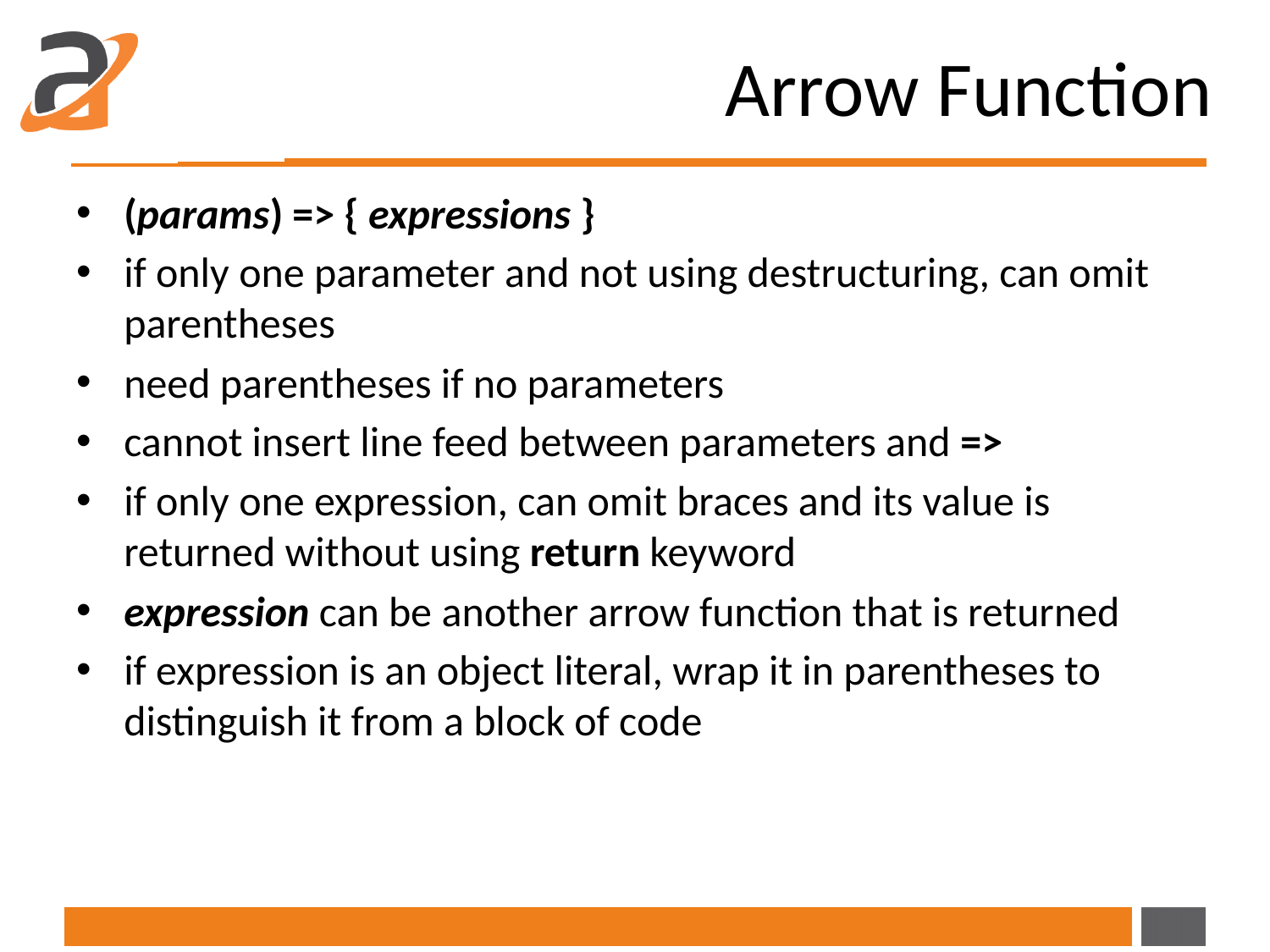

# Arrow Function
(params) => { expressions }
if only one parameter and not using destructuring, can omit parentheses
need parentheses if no parameters
cannot insert line feed between parameters and =>
if only one expression, can omit braces and its value is returned without using return keyword
expression can be another arrow function that is returned
if expression is an object literal, wrap it in parentheses to distinguish it from a block of code